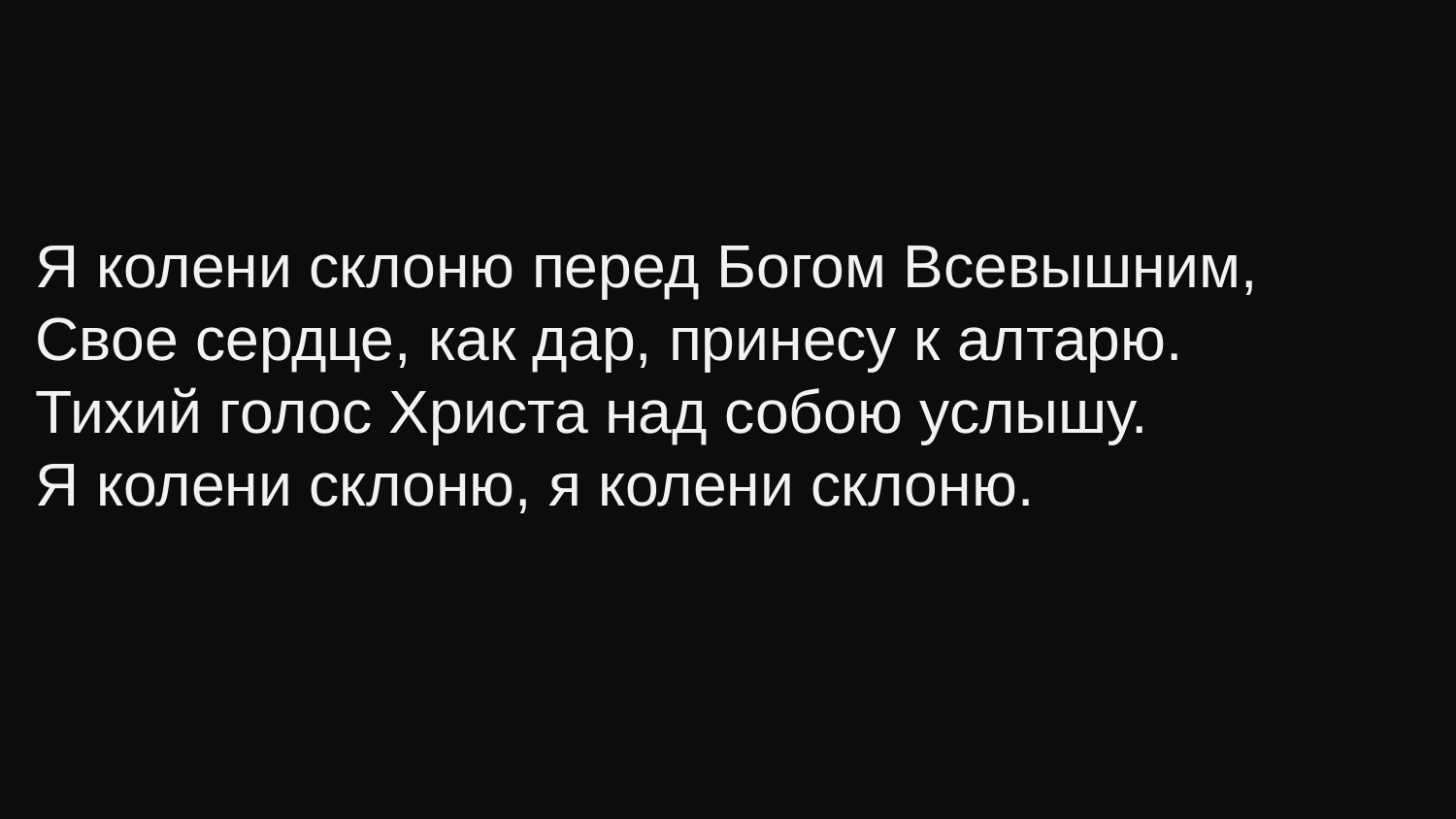

Я колени склоню перед Богом Всевышним,
Свое сердце, как дар, принесу к алтарю.
Тихий голос Христа над собою услышу.
Я колени склоню, я колени склоню.